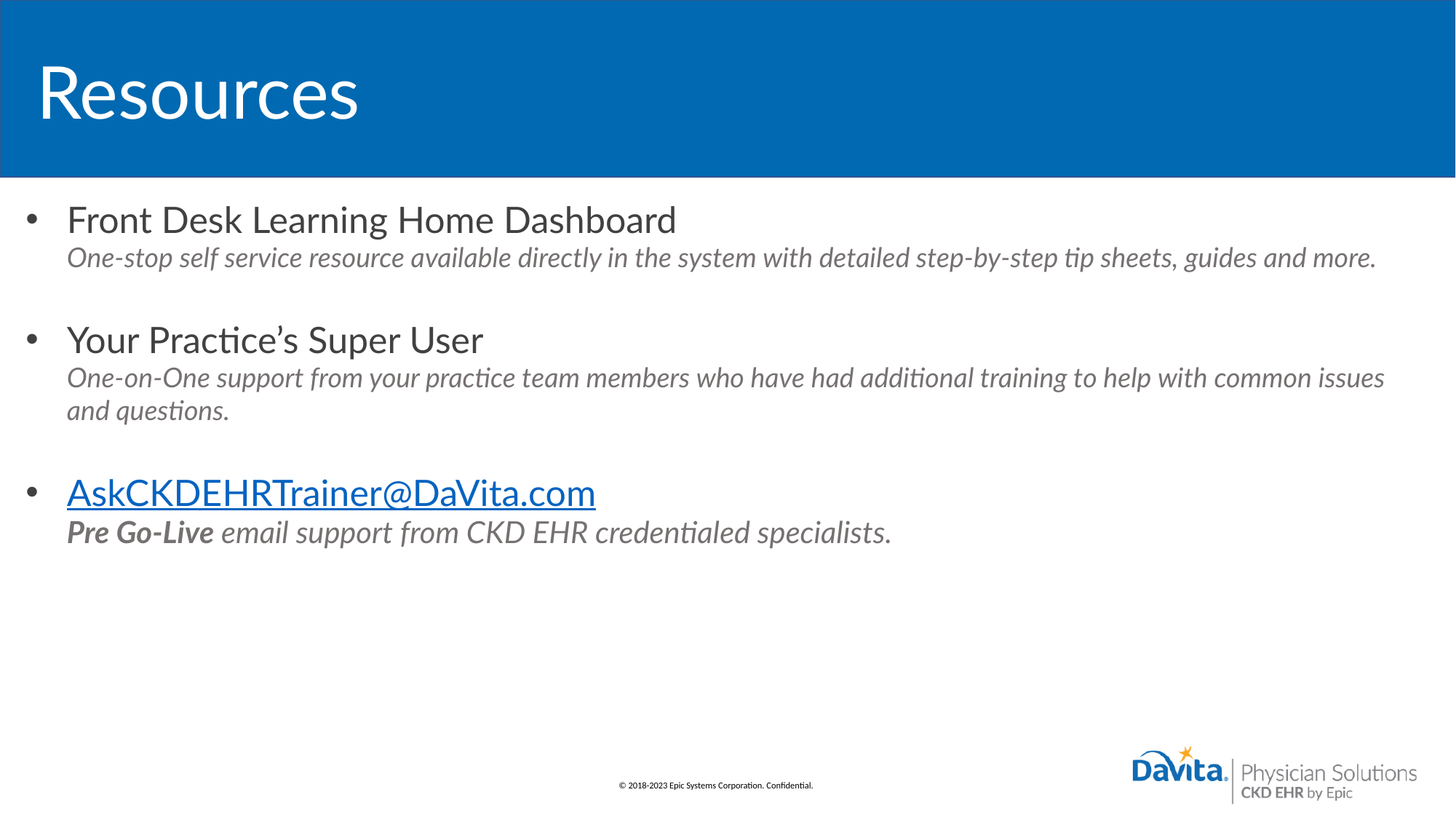

# Resources
Front Desk Learning Home Dashboard
One-stop self service resource available directly in the system with detailed step-by-step tip sheets, guides and more.

Your Practice’s Super User
One-on-One support from your practice team members who have had additional training to help with common issues and questions.

AskCKDEHRTrainer@DaVita.com
Pre Go-Live email support from CKD EHR credentialed specialists.